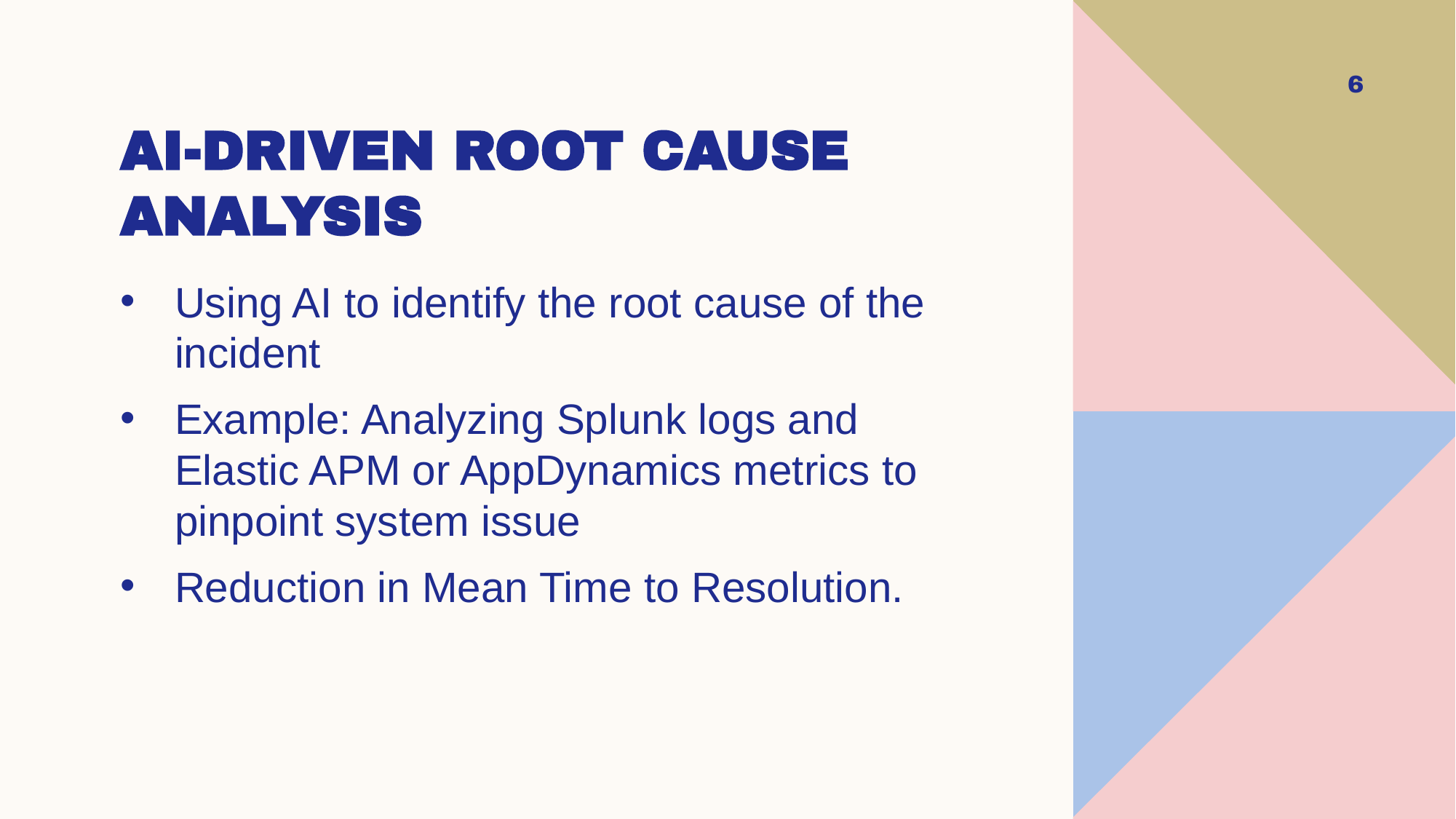

6
# AI-Driven Root Cause analysis
Using AI to identify the root cause of the incident
Example: Analyzing Splunk logs and Elastic APM or AppDynamics metrics to pinpoint system issue
Reduction in Mean Time to Resolution.